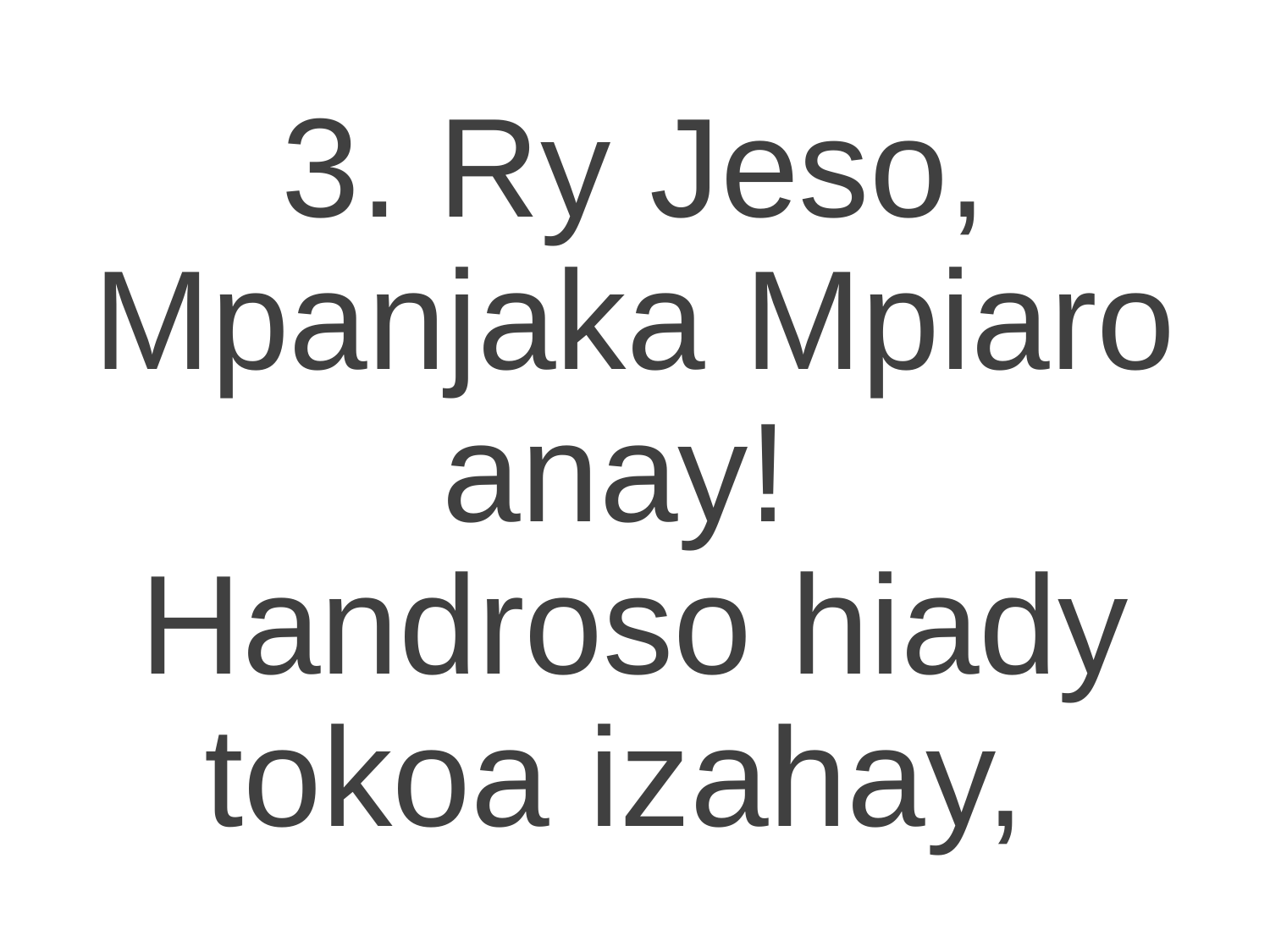

3. Ry Jeso, Mpanjaka Mpiaro anay!
Handroso hiady tokoa izahay,